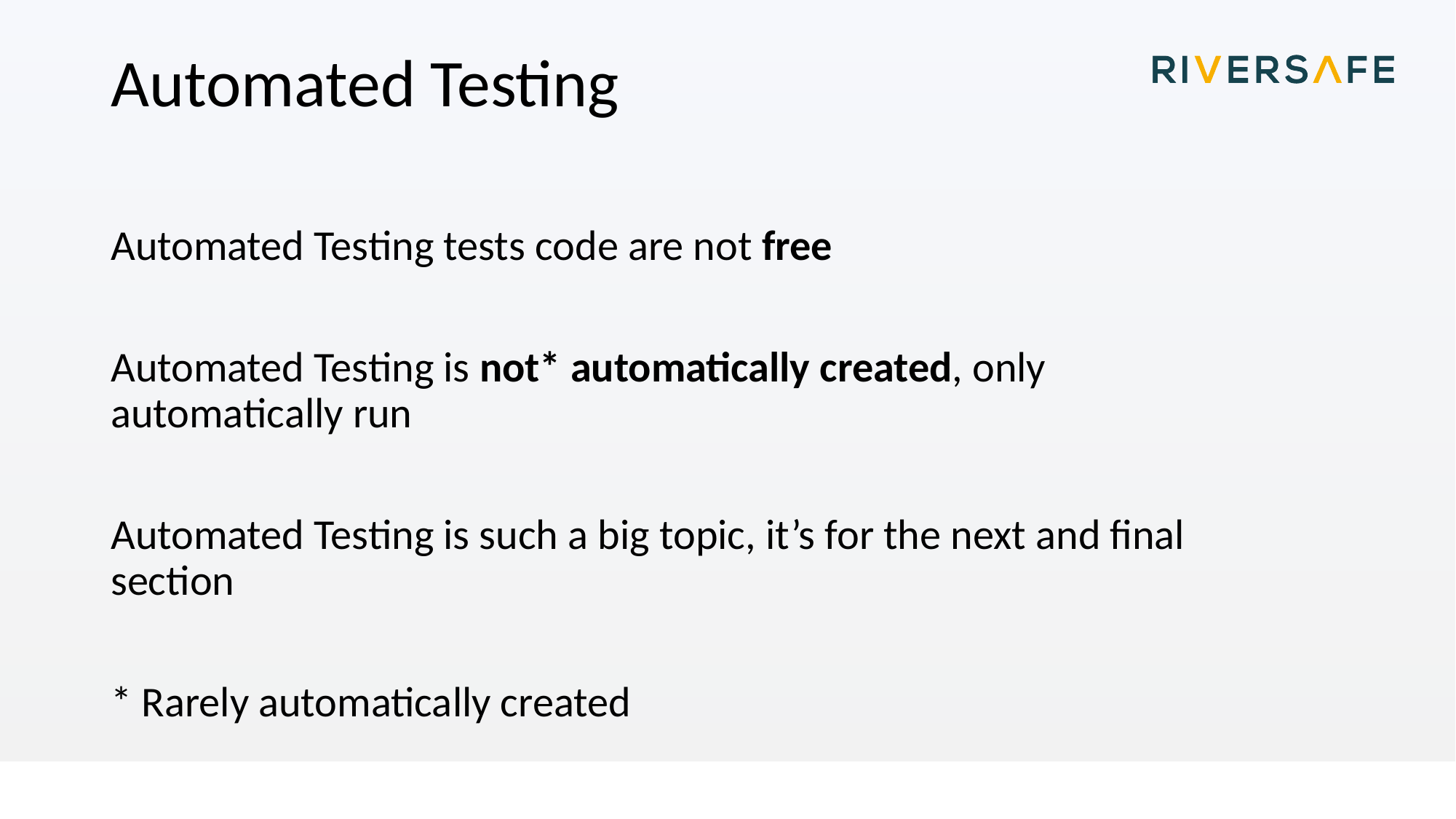

# Automated Testing
Automated Testing tests code are not free

Automated Testing is not* automatically created, only automatically run

Automated Testing is such a big topic, it’s for the next and final section

* Rarely automatically created